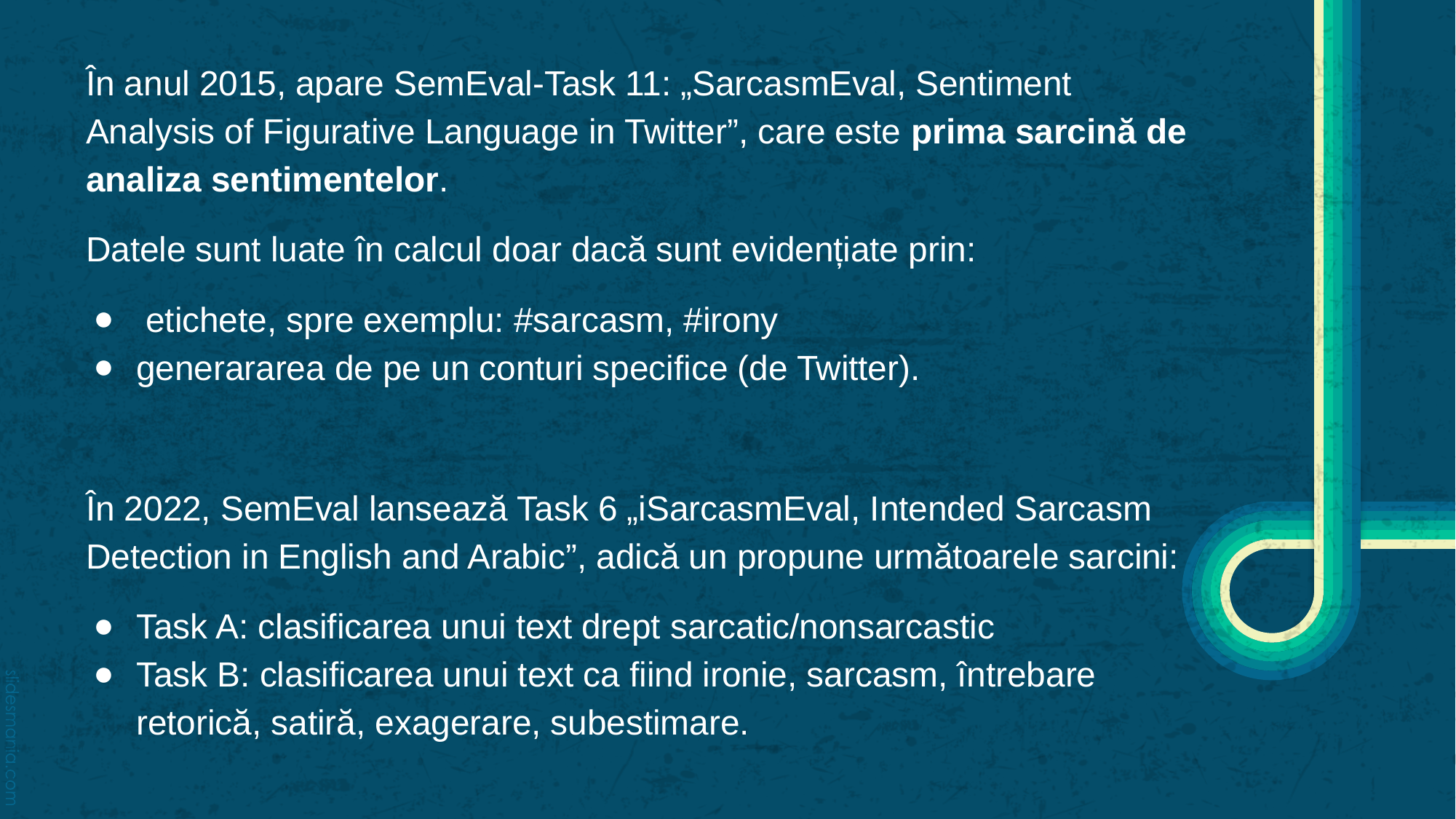

În anul 2015, apare SemEval-Task 11: „SarcasmEval, Sentiment Analysis of Figurative Language in Twitter”, care este prima sarcină de analiza sentimentelor.
Datele sunt luate în calcul doar dacă sunt evidențiate prin:
 etichete, spre exemplu: #sarcasm, #irony
generararea de pe un conturi specifice (de Twitter).

În 2022, SemEval lansează Task 6 „iSarcasmEval, Intended Sarcasm Detection in English and Arabic”, adică un propune următoarele sarcini:
Task A: clasificarea unui text drept sarcatic/nonsarcastic
Task B: clasificarea unui text ca fiind ironie, sarcasm, întrebare retorică, satiră, exagerare, subestimare.